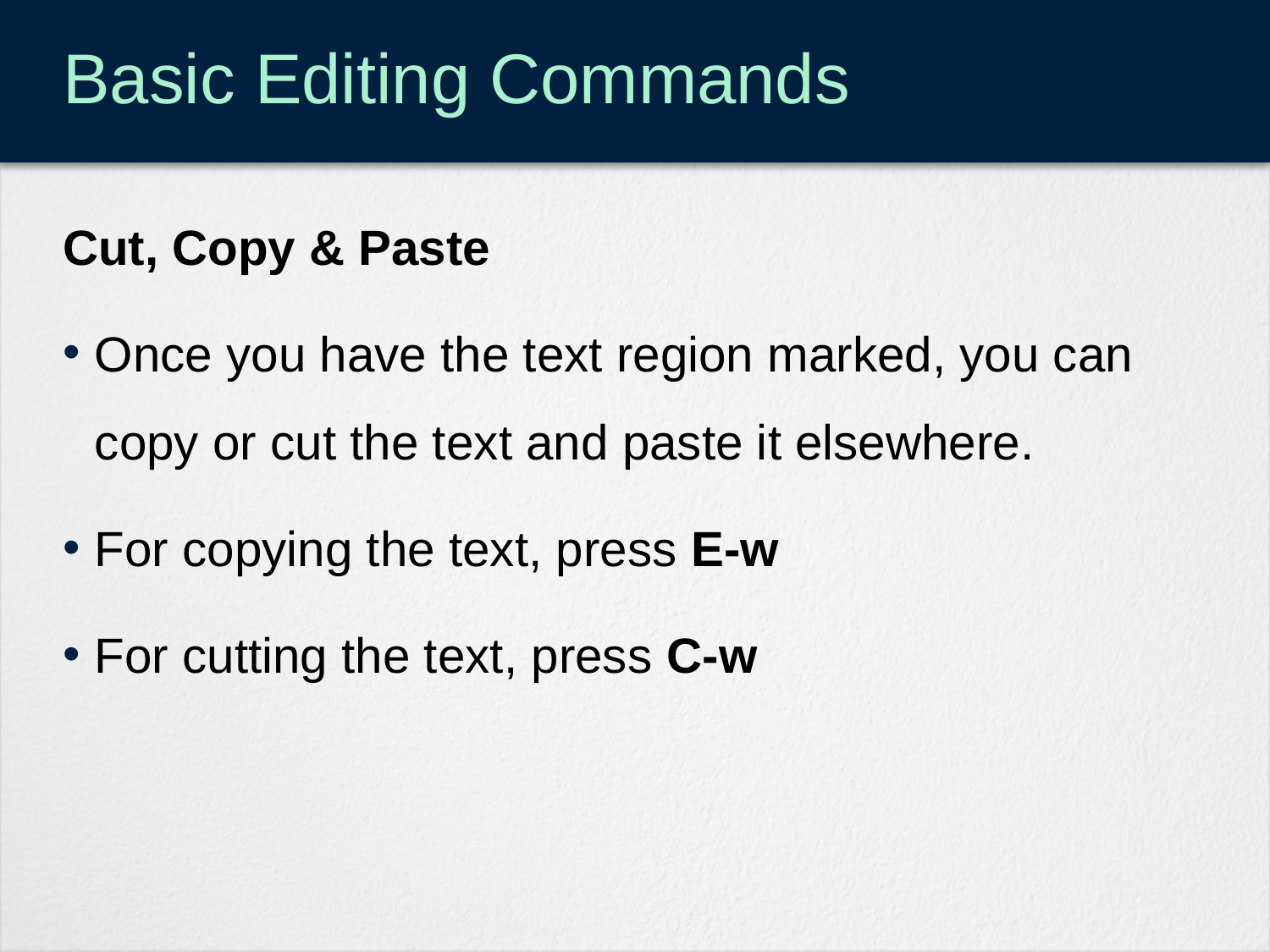

# Basic Editing Commands
Cut, Copy & Paste
Once you have the text region marked, you can copy or cut the text and paste it elsewhere.
For copying the text, press E-w
For cutting the text, press C-w